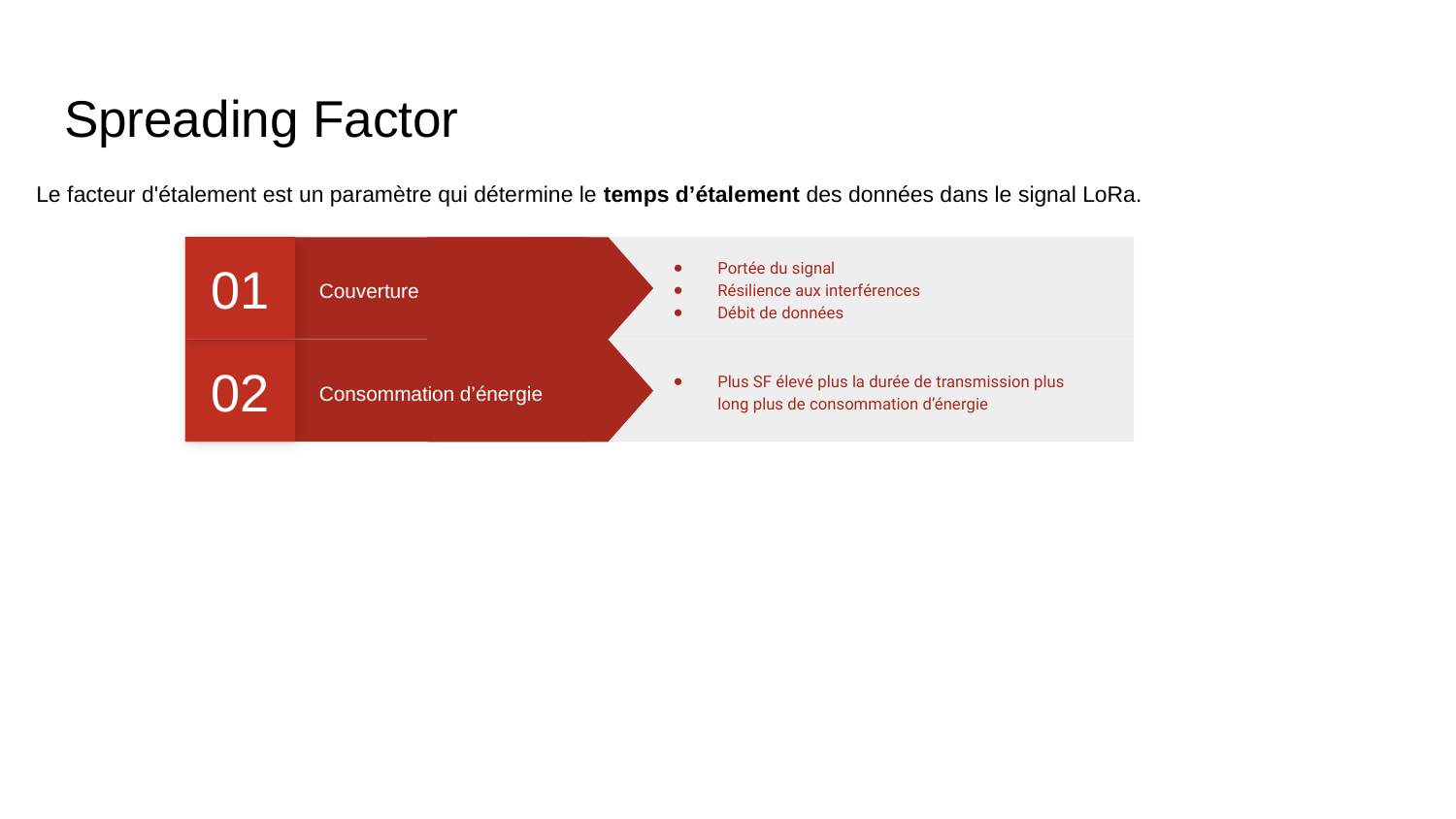

# Spreading Factor
Le facteur d'étalement est un paramètre qui détermine le temps d’étalement des données dans le signal LoRa.

01

Portée du signal
Résilience aux interférences
Débit de données
Couverture

02

Plus SF élevé plus la durée de transmission plus long plus de consommation d’énergie
Consommation d’énergie